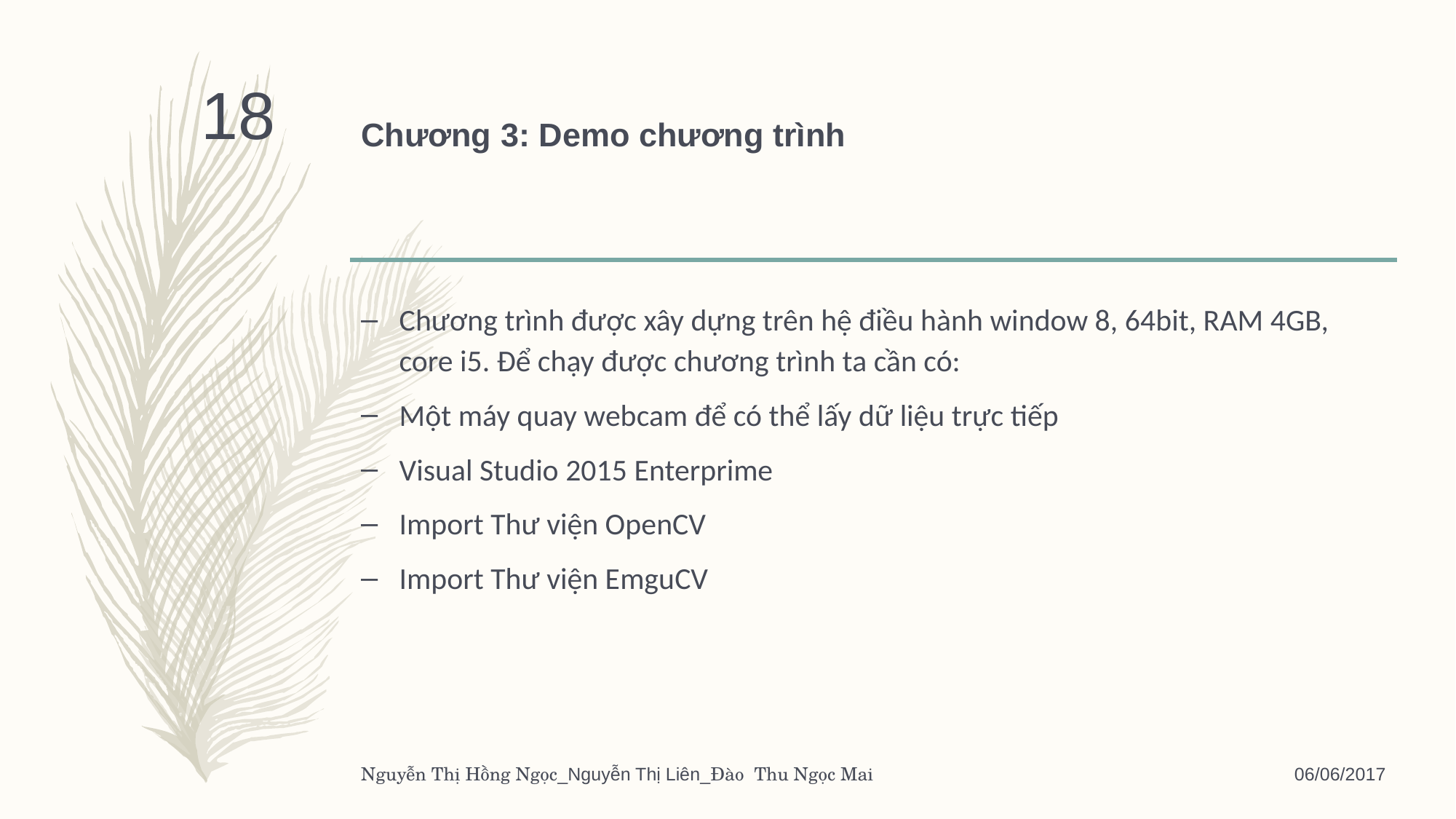

# Chương 3: Demo chương trình
18

Chương trình được xây dựng trên hệ điều hành window 8, 64bit, RAM 4GB, core i5. Để chạy được chương trình ta cần có:
Một máy quay webcam để có thể lấy dữ liệu trực tiếp
Visual Studio 2015 Enterprime
Import Thư viện OpenCV
Import Thư viện EmguCV
Nguyễn Thị Hồng Ngọc_Nguyễn Thị Liên_Đào  Thu Ngọc Mai
06/06/2017